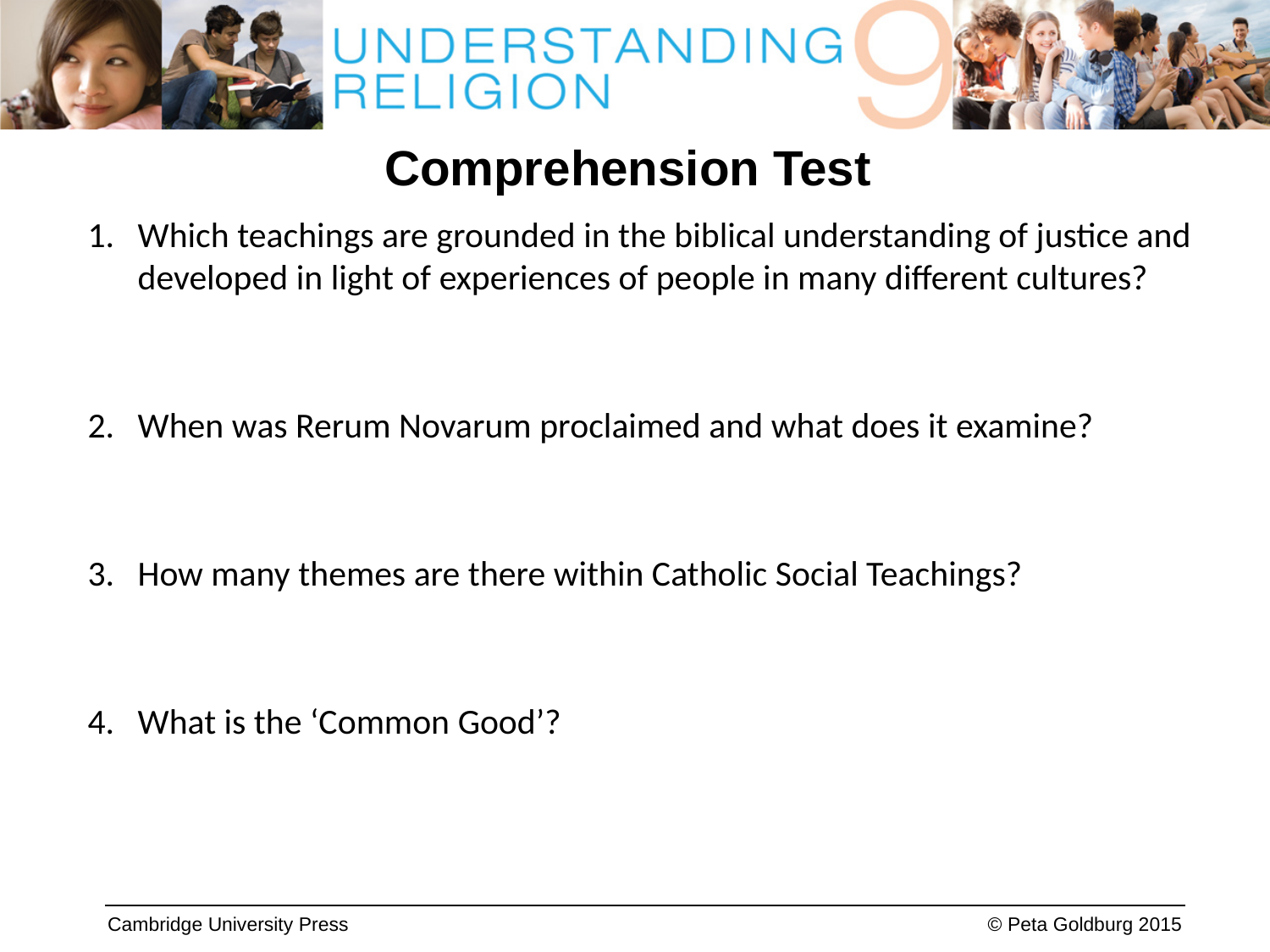

# Comprehension Test
1. 	Which teachings are grounded in the biblical understanding of justice and developed in light of experiences of people in many different cultures?

2.	When was Rerum Novarum proclaimed and what does it examine?

3.	How many themes are there within Catholic Social Teachings?

4.	What is the ‘Common Good’?